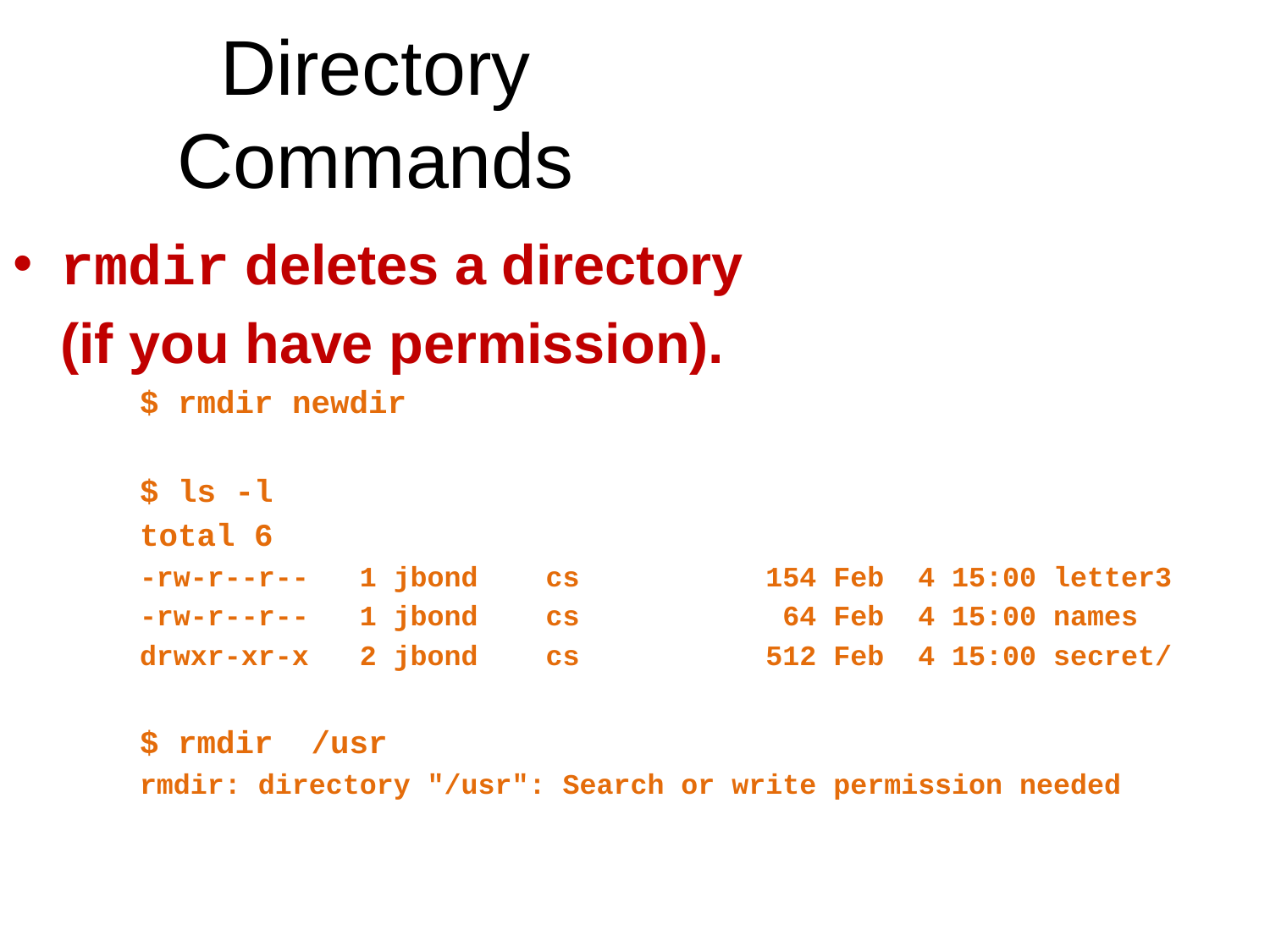

# Directory Commands
rmdir deletes a directory
	(if you have permission).
$ rmdir newdir

$ ls -l
total 6
-rw-r--r--   1 jbond    cs           154 Feb  4 15:00 letter3
-rw-r--r--   1 jbond    cs            64 Feb  4 15:00 names
drwxr-xr-x   2 jbond    cs           512 Feb  4 15:00 secret/

$ rmdir  /usr
rmdir: directory "/usr": Search or write permission needed